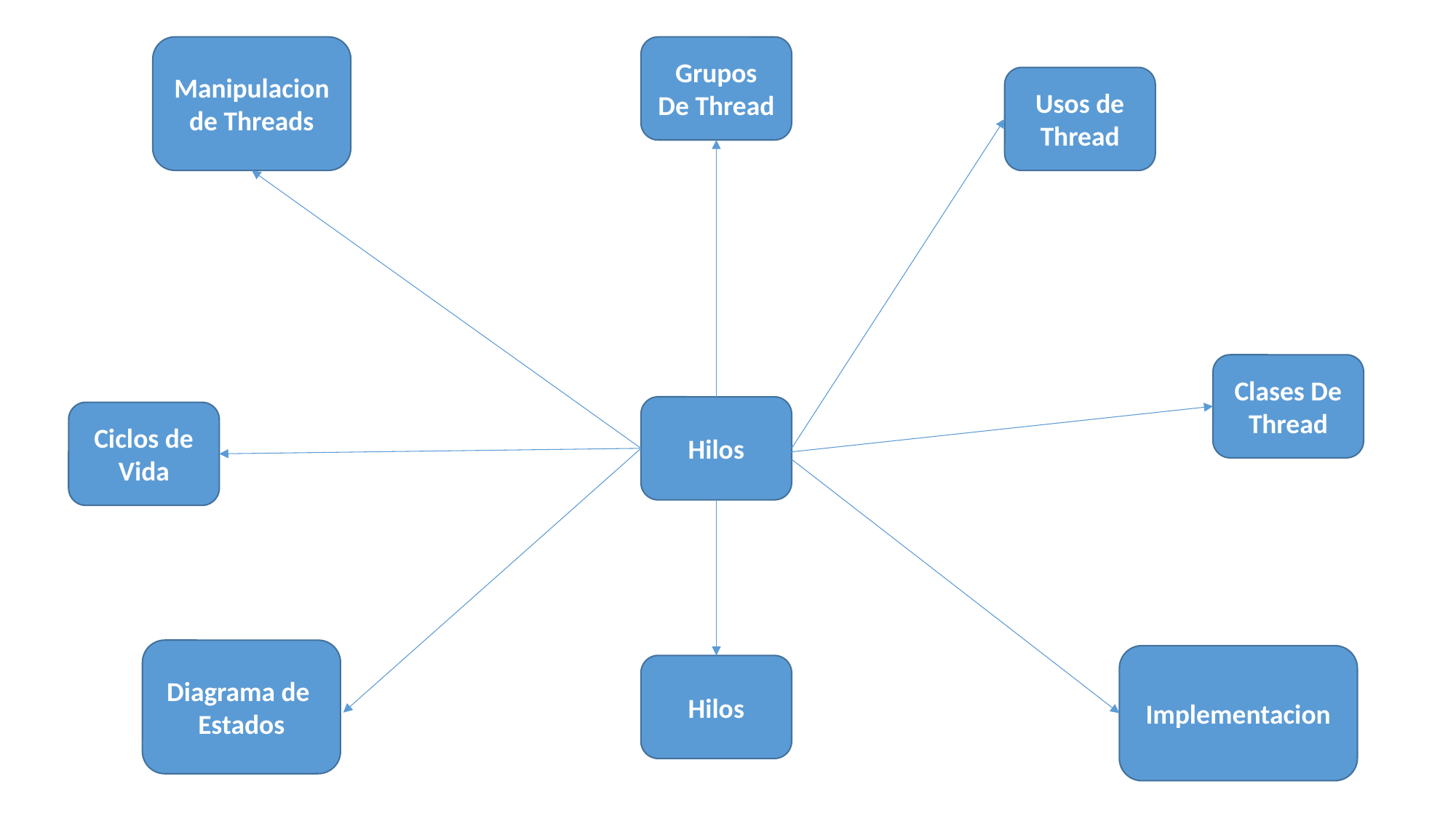

Manipulacion de Threads
Grupos
De Thread
Usos de Thread
Clases De Thread
Hilos
Ciclos de Vida
Diagrama de
Estados
Implementacion
Hilos